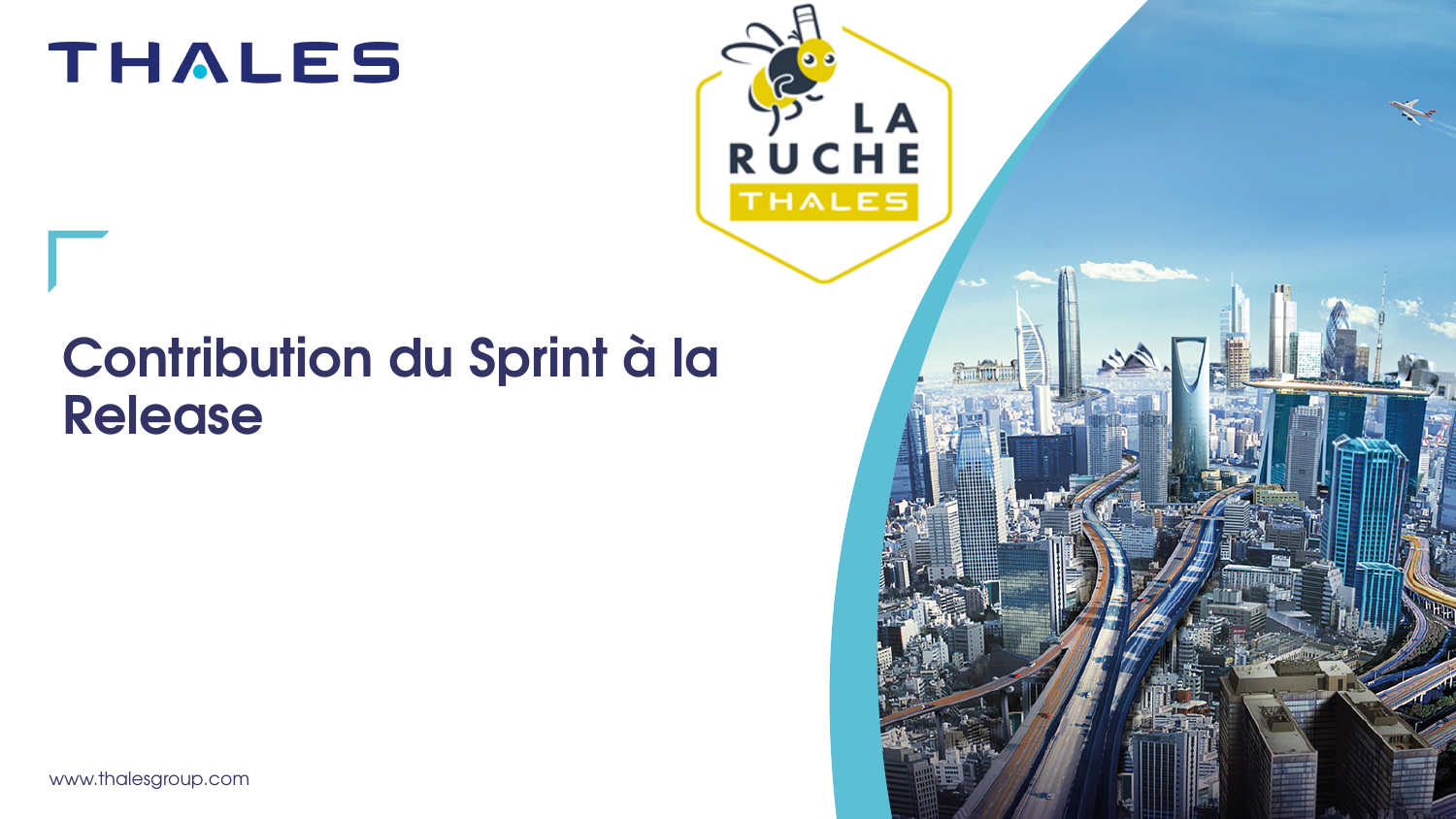

# Contribution du Sprint à la Release